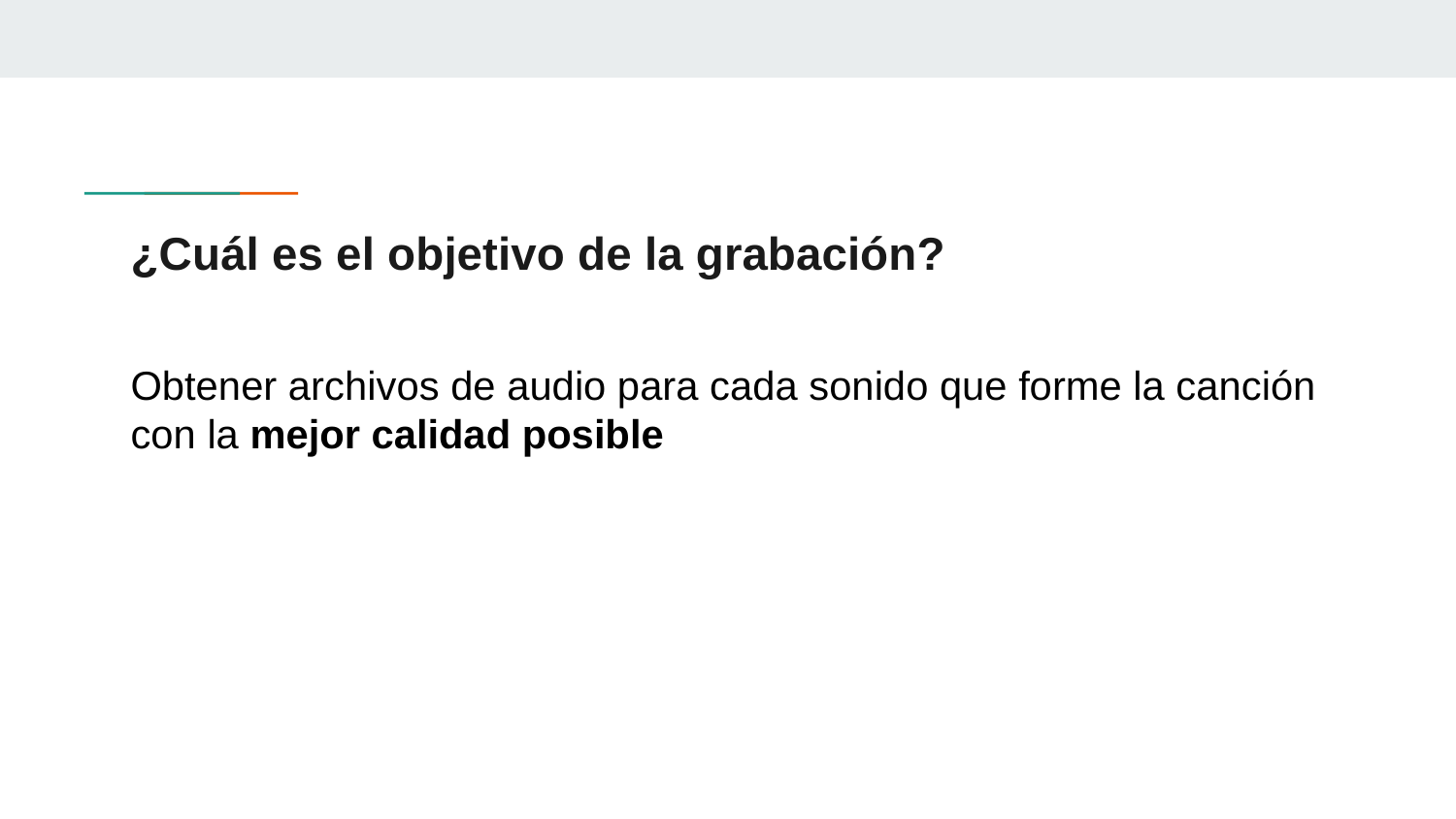

# ¿Cuál es el objetivo de la grabación?
Obtener archivos de audio para cada sonido que forme la canción con la mejor calidad posible